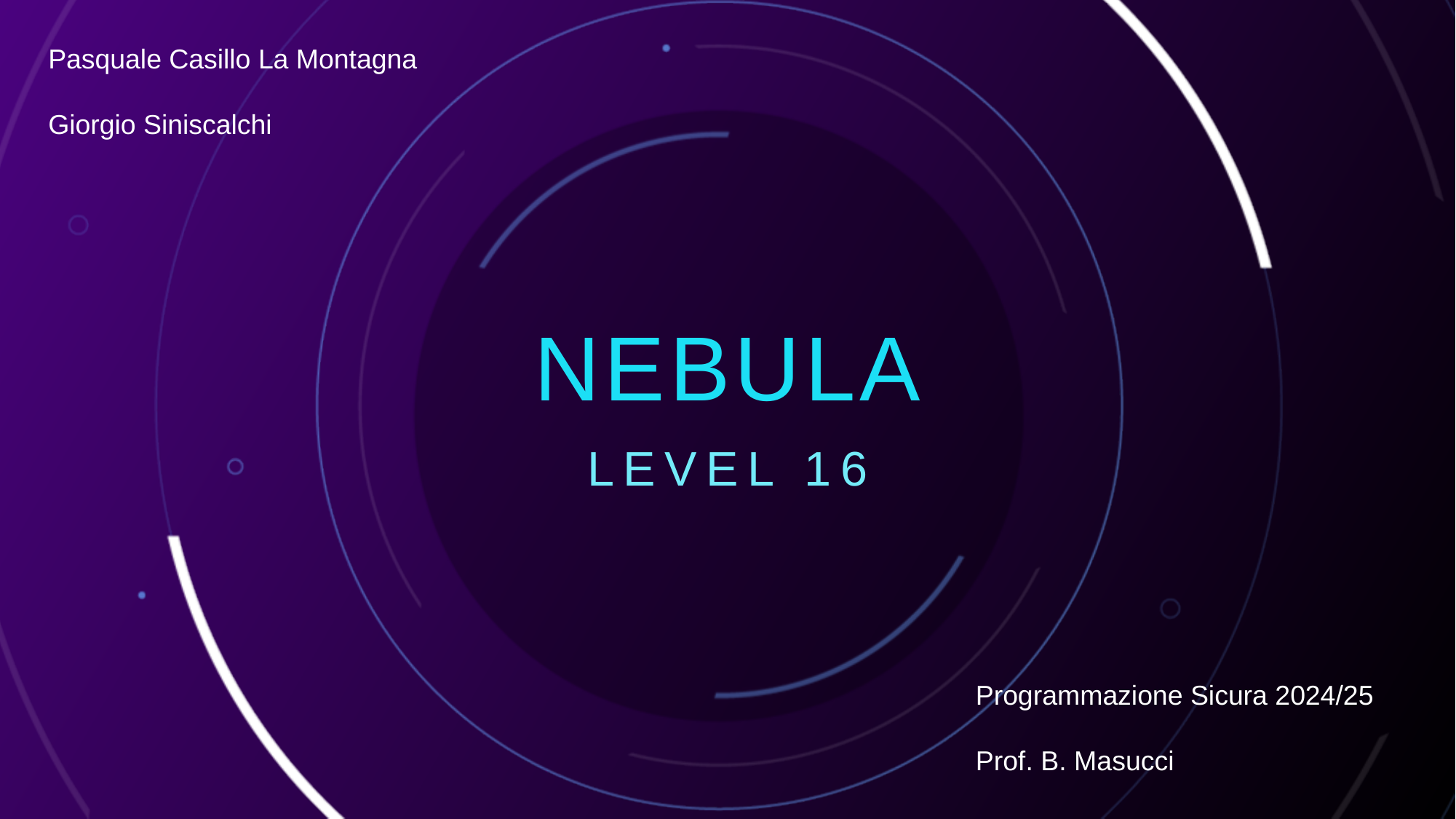

# NEBULA
Pasquale Casillo La Montagna

Giorgio Siniscalchi
Level 16
Programmazione Sicura 2024/25

Prof. B. Masucci